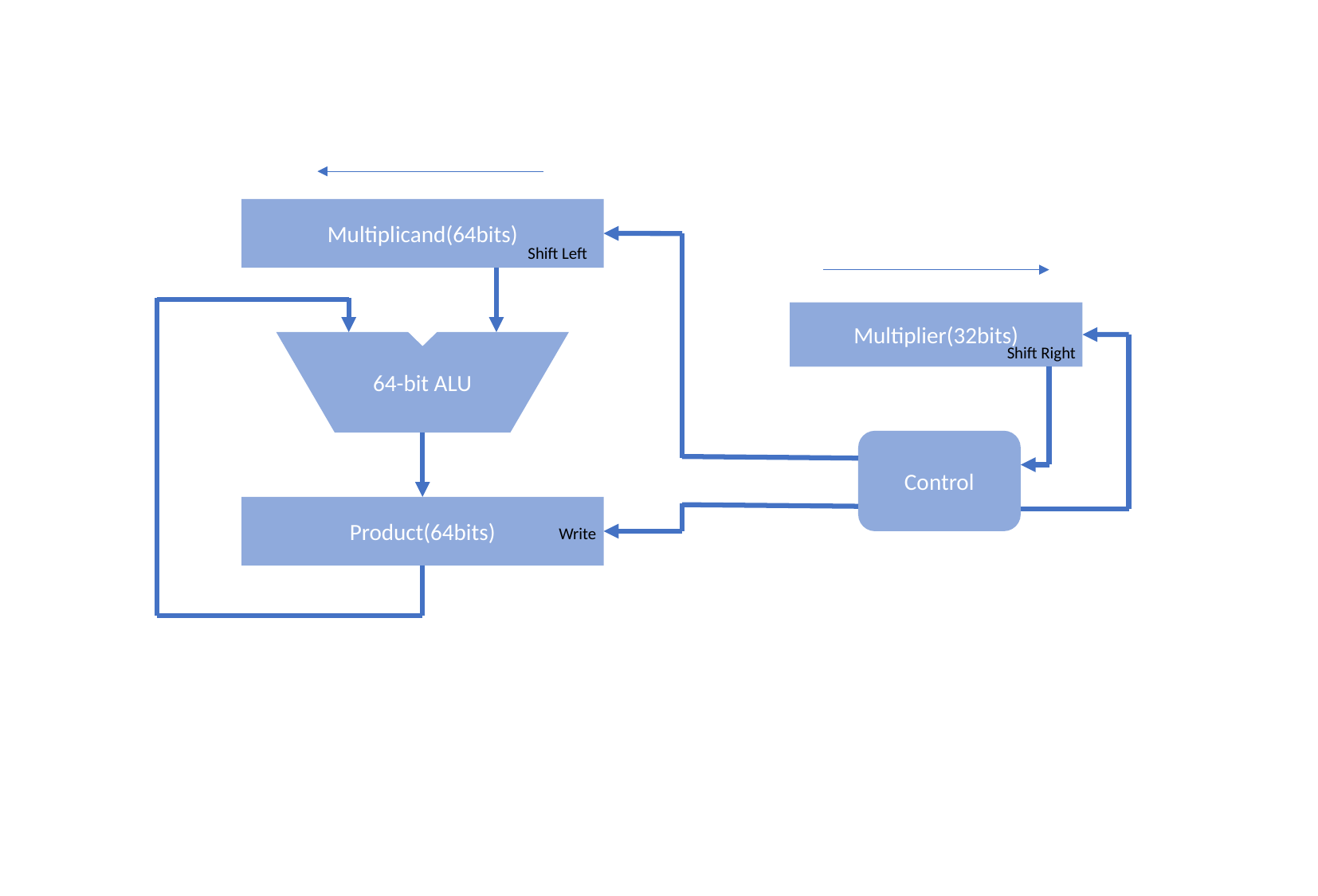

Multiplicand(64bits)
64-bit ALU

Shift Left
Multiplier(32bits)
Shift Right

Control

Product(64bits)
Write